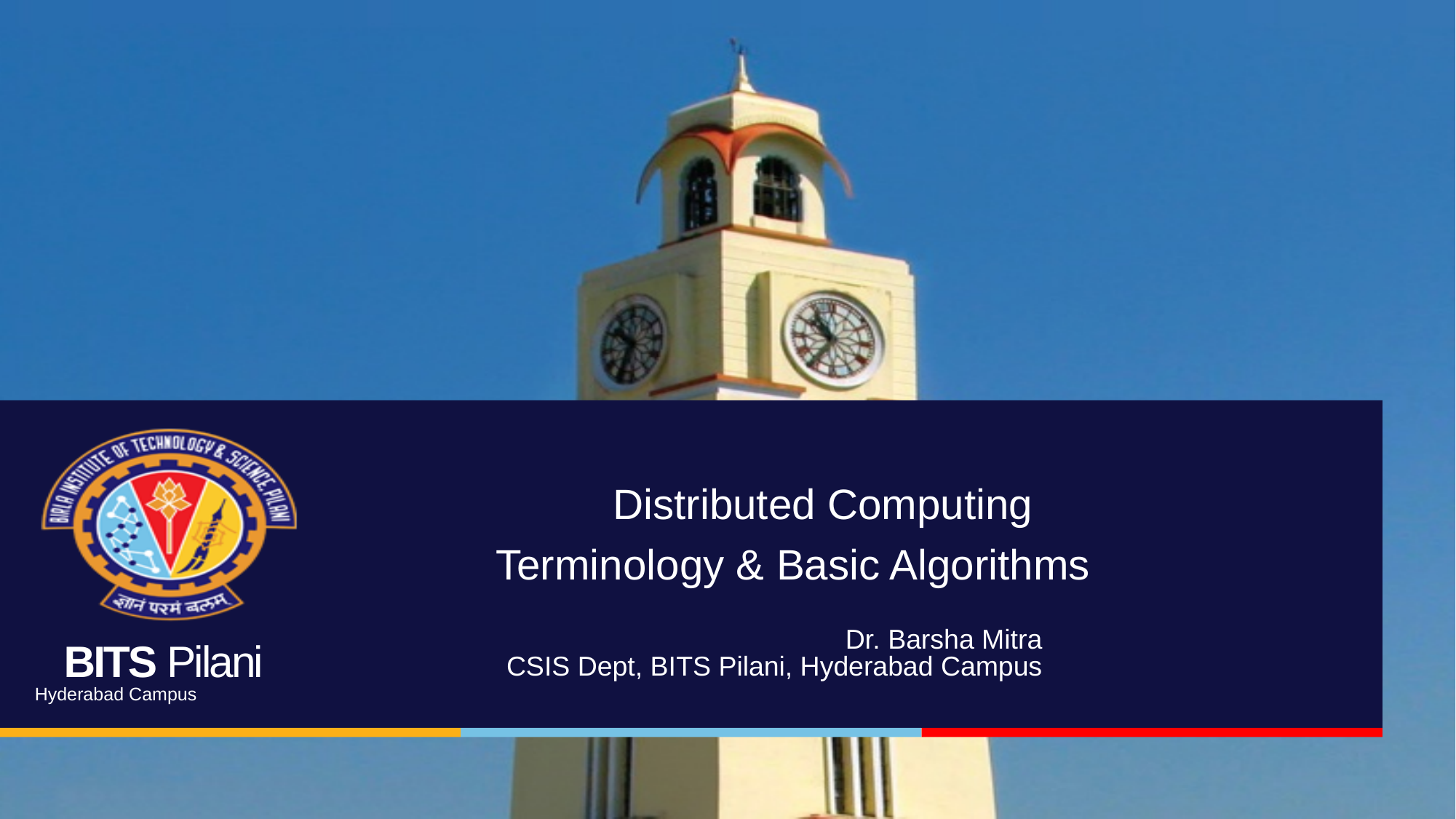

# Distributed Computing Terminology & Basic Algorithms
Dr. Barsha Mitra
CSIS Dept, BITS Pilani, Hyderabad Campus